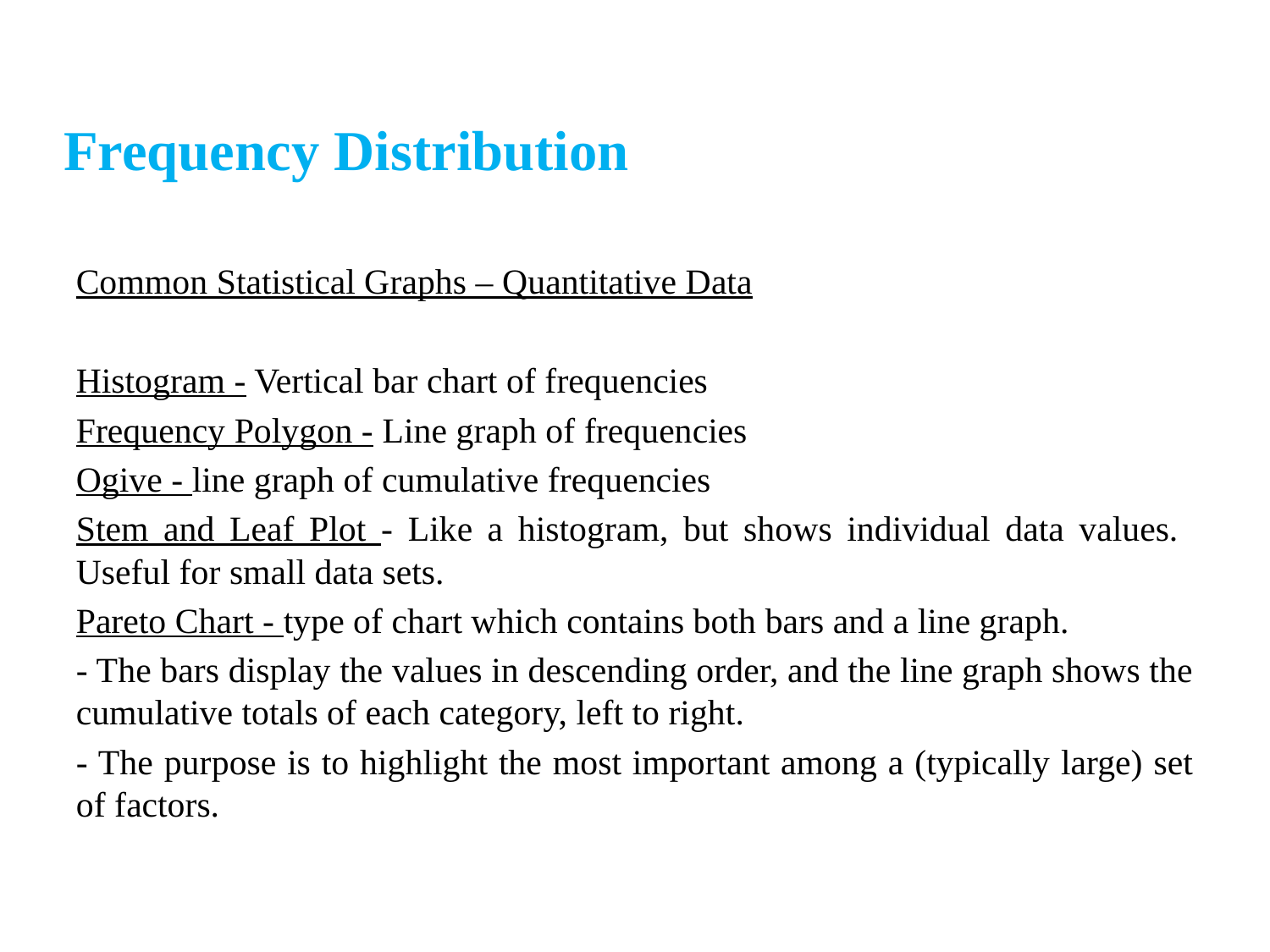

Frequency Distribution

Common Statistical Graphs – Quantitative Data

Histogram - Vertical bar chart of frequencies
Frequency Polygon - Line graph of frequencies
Ogive - line graph of cumulative frequencies
Stem and Leaf Plot - Like a histogram, but shows individual data values.  Useful for small data sets.
Pareto Chart - type of chart which contains both bars and a line graph.
- The bars display the values in descending order, and the line graph shows the cumulative totals of each category, left to right.
- The purpose is to highlight the most important among a (typically large) set of factors.